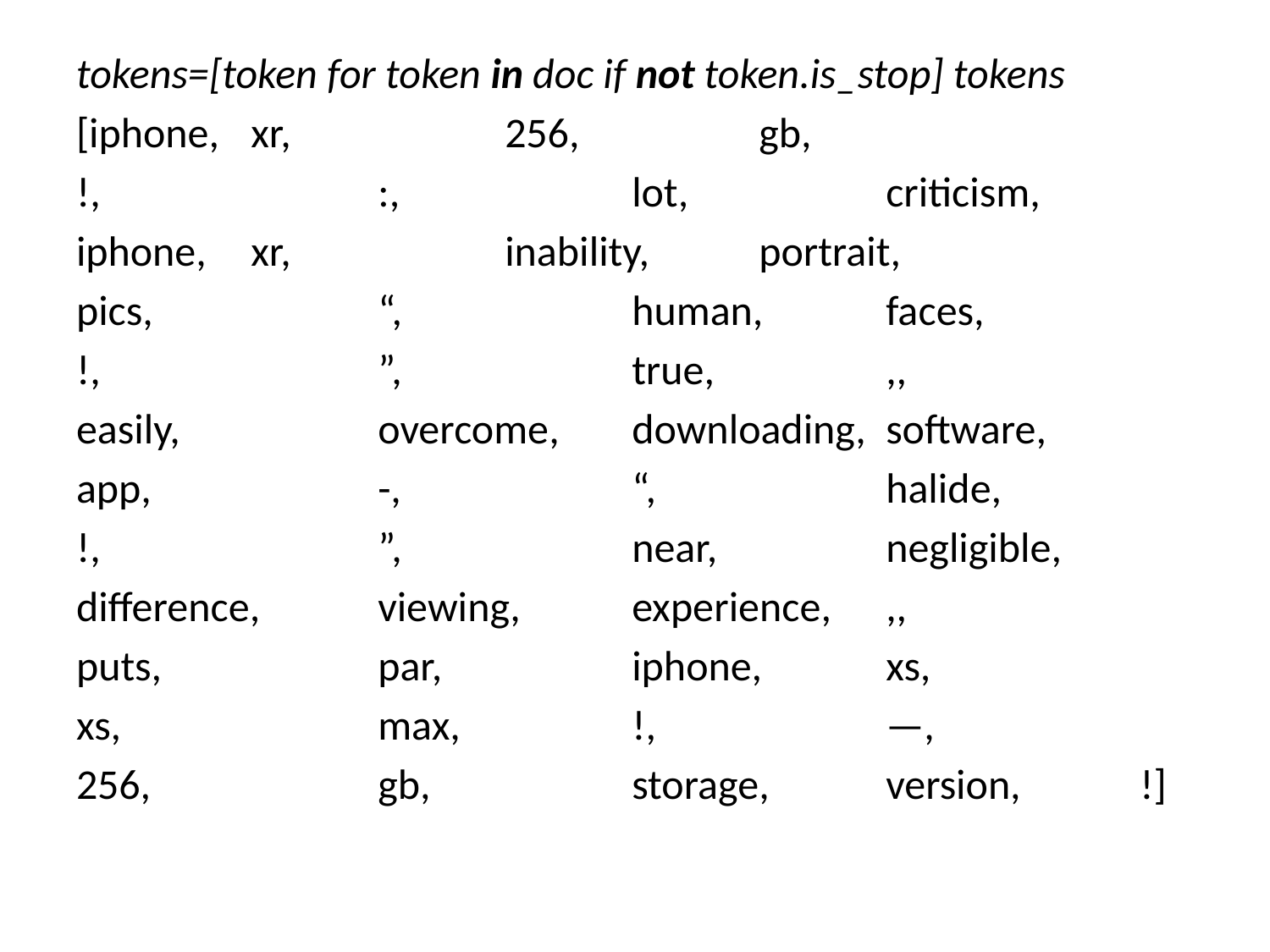

tokens=[token for token in doc if not token.is_stop] tokens
[iphone, 	xr, 		256, 		gb,
!, 			:, 		lot,		criticism,
iphone, 	xr, 		inability, 	portrait,
pics, 		“, 		human, 	faces,
!, 			”, 		true, 		,,
easily, 		overcome, 	downloading,	software,
app, 		-, 		“, 		halide,
!, 			”,		near, 		negligible,
difference, 	viewing,	experience, 	,,
puts, 		par, 		iphone,	xs,
xs, 		max, 		!, 		—,
256, 		gb, 		storage,	version, 	!]